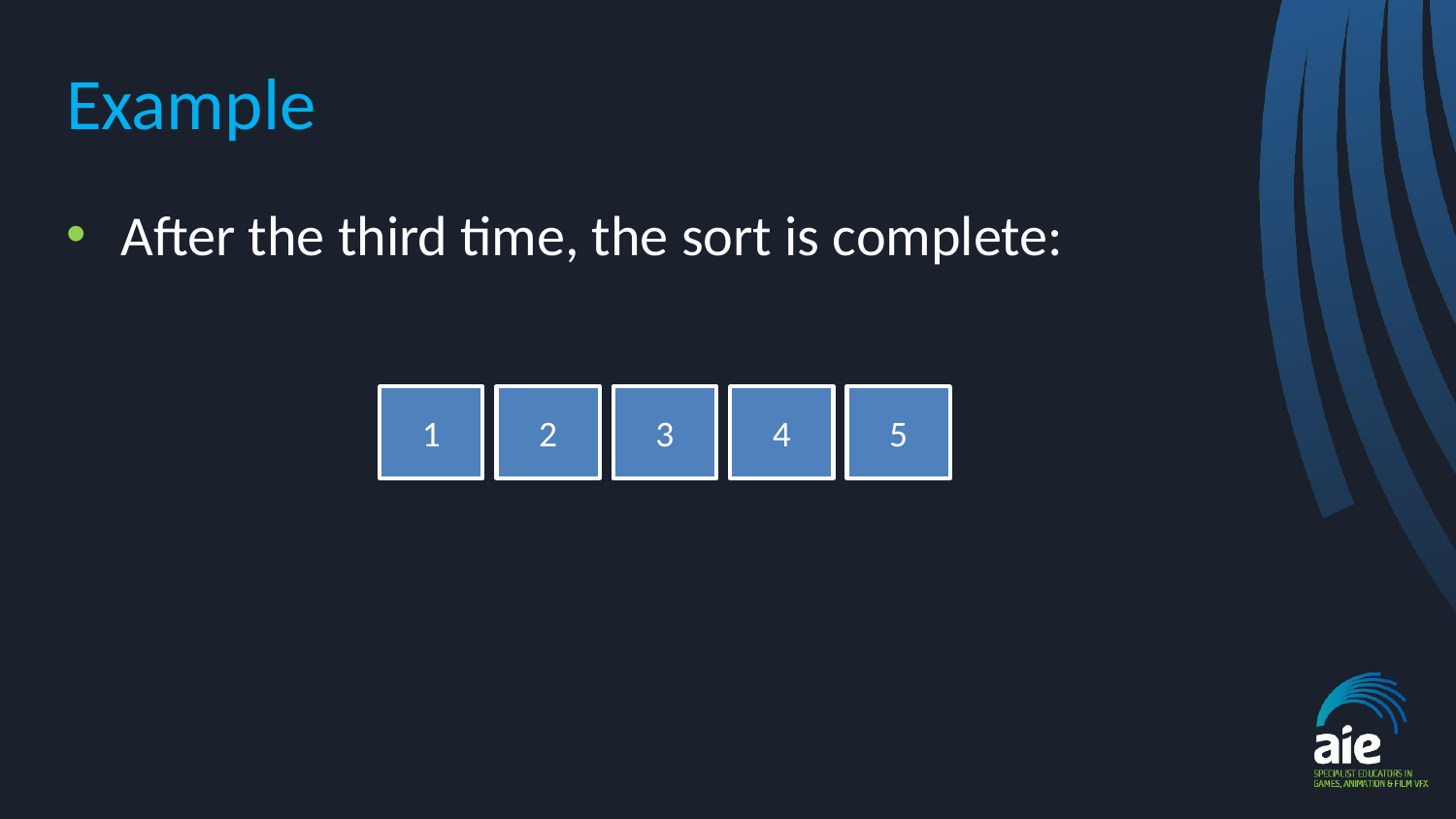

# Example
After the third time, the sort is complete:
1
2
3
4
5